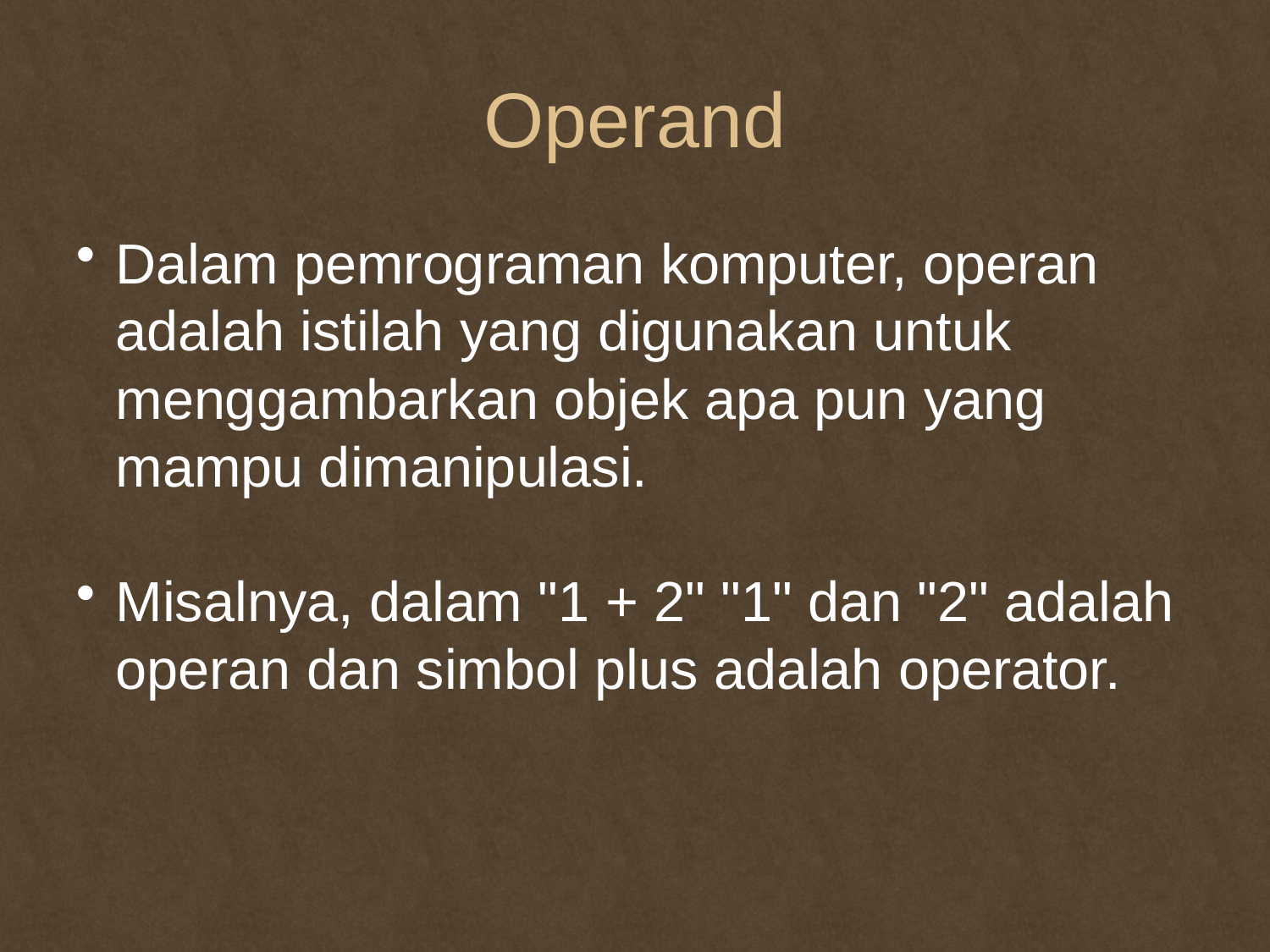

# Operand
Dalam pemrograman komputer, operan adalah istilah yang digunakan untuk menggambarkan objek apa pun yang mampu dimanipulasi.

Misalnya, dalam "1 + 2" "1" dan "2" adalah operan dan simbol plus adalah operator.